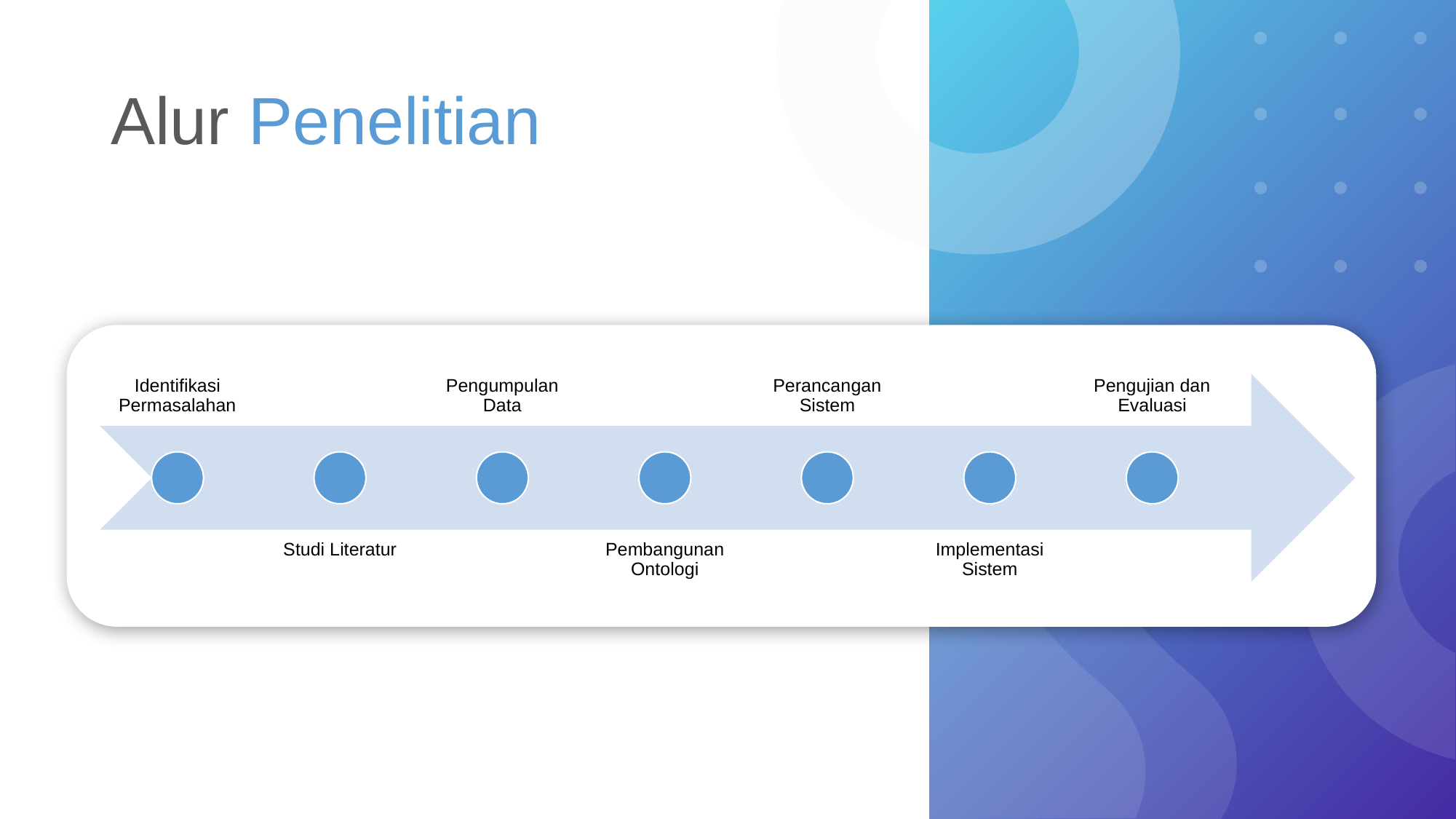

# Alur Penelitian
Identifikasi Permasalahan
Studi Literatur
Pengumpulan Data
Pembangunan Ontologi
Perancangan Sistem
Implementasi Sistem
Pengujian dan Evaluasi